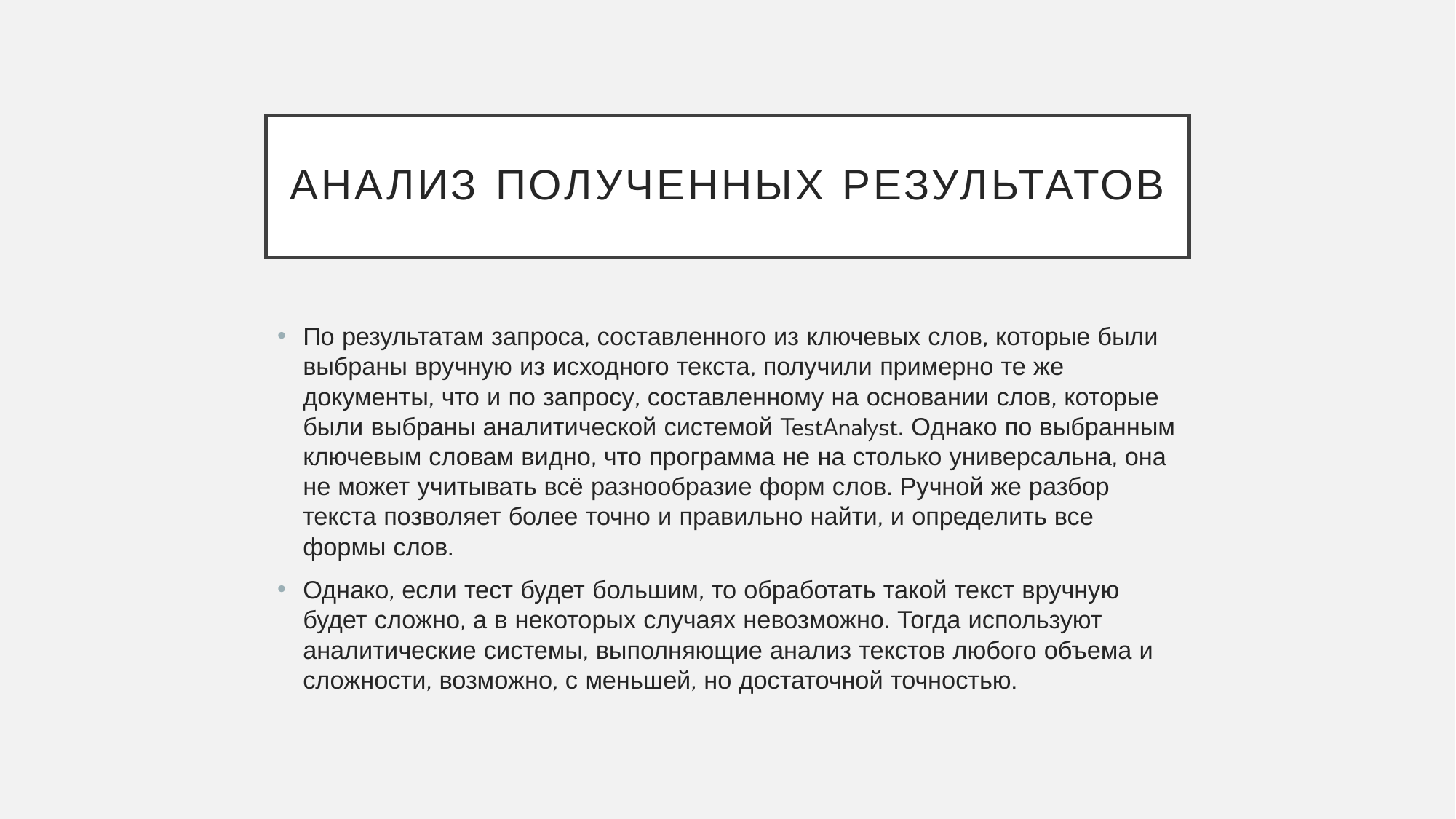

# АНАЛИЗ ПОЛУЧЕННЫХ РЕЗУЛЬТАТОВ
По результатам запроса, составленного из ключевых слов, которые были выбраны вручную из исходного текста, получили примерно те же документы, что и по запросу, составленному на основании слов, которые были выбраны аналитической системой TestAnalyst. Однако по выбранным ключевым словам видно, что программа не на столько универсальна, она не может учитывать всё разнообразие форм слов. Ручной же разбор текста позволяет более точно и правильно найти, и определить все формы слов.
Однако, если тест будет большим, то обработать такой текст вручную будет сложно, а в некоторых случаях невозможно. Тогда используют аналитические системы, выполняющие анализ текстов любого объема и сложности, возможно, с меньшей, но достаточной точностью.